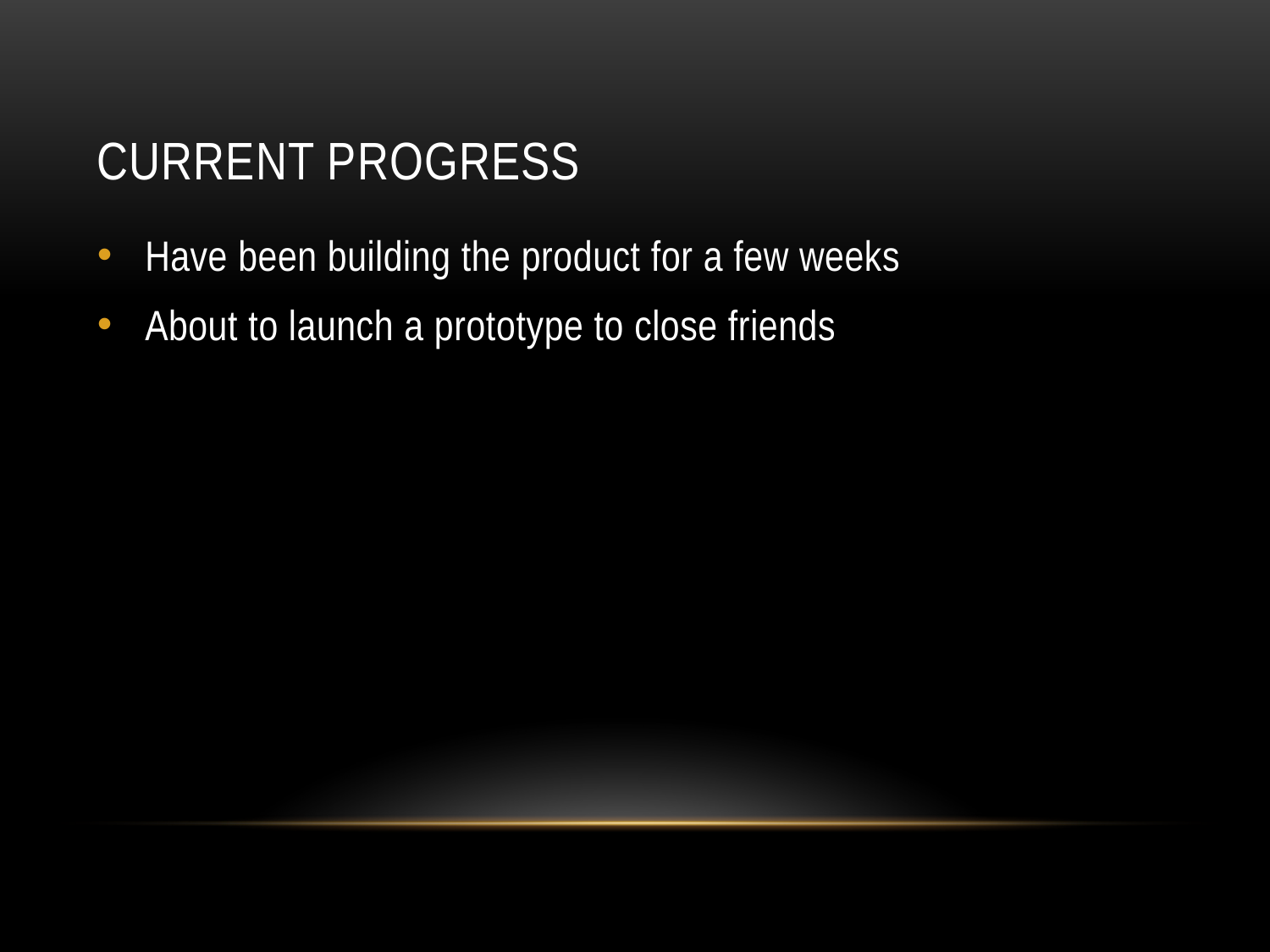

# Current progress
Have been building the product for a few weeks
About to launch a prototype to close friends